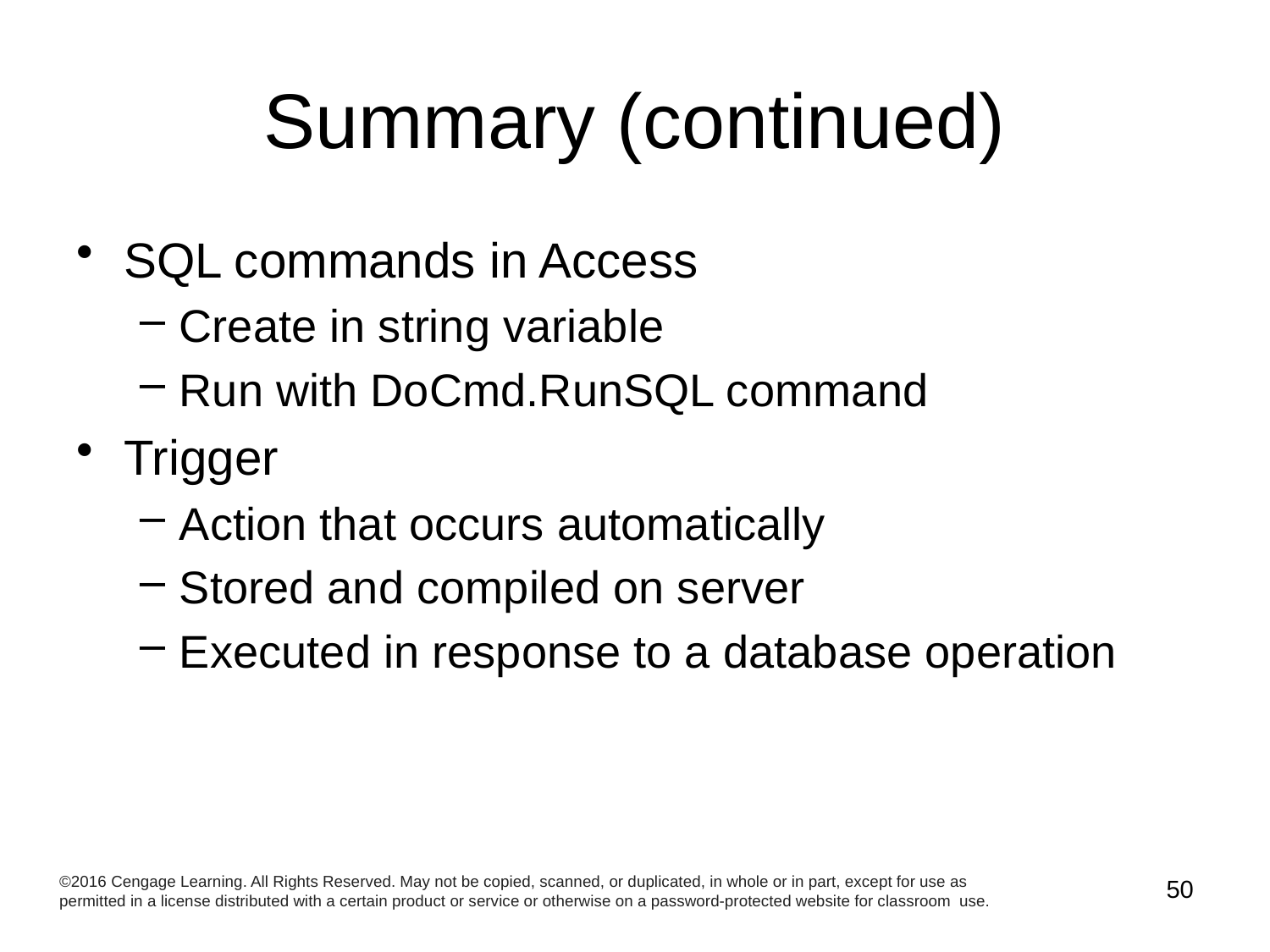

# Summary (continued)
SQL commands in Access
Create in string variable
Run with DoCmd.RunSQL command
Trigger
Action that occurs automatically
Stored and compiled on server
Executed in response to a database operation
©2016 Cengage Learning. All Rights Reserved. May not be copied, scanned, or duplicated, in whole or in part, except for use as permitted in a license distributed with a certain product or service or otherwise on a password-protected website for classroom  use.
50